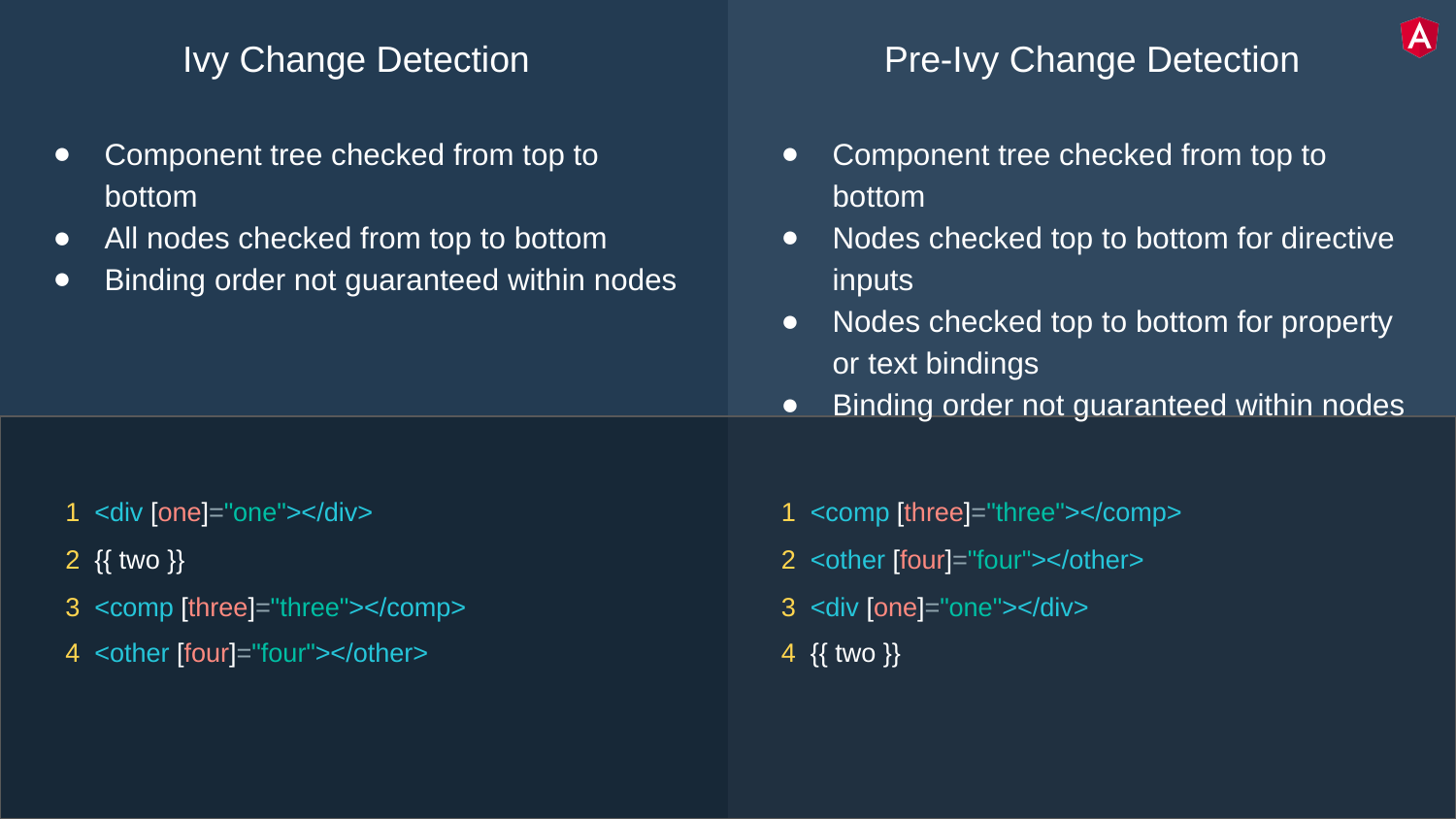

# Ivy Change Detection
Pre-Ivy Change Detection
Component tree checked from top to bottom
Nodes checked top to bottom for directive inputs
Nodes checked top to bottom for property or text bindings
Binding order not guaranteed within nodes
Component tree checked from top to bottom
All nodes checked from top to bottom
Binding order not guaranteed within nodes

1  <div [one]="one"></div>
2  {{ two }}
3  <comp [three]="three"></comp>
4  <other [four]="four"></other>

1  <comp [three]="three"></comp>
2  <other [four]="four"></other>
3  <div [one]="one"></div>
4  {{ two }}